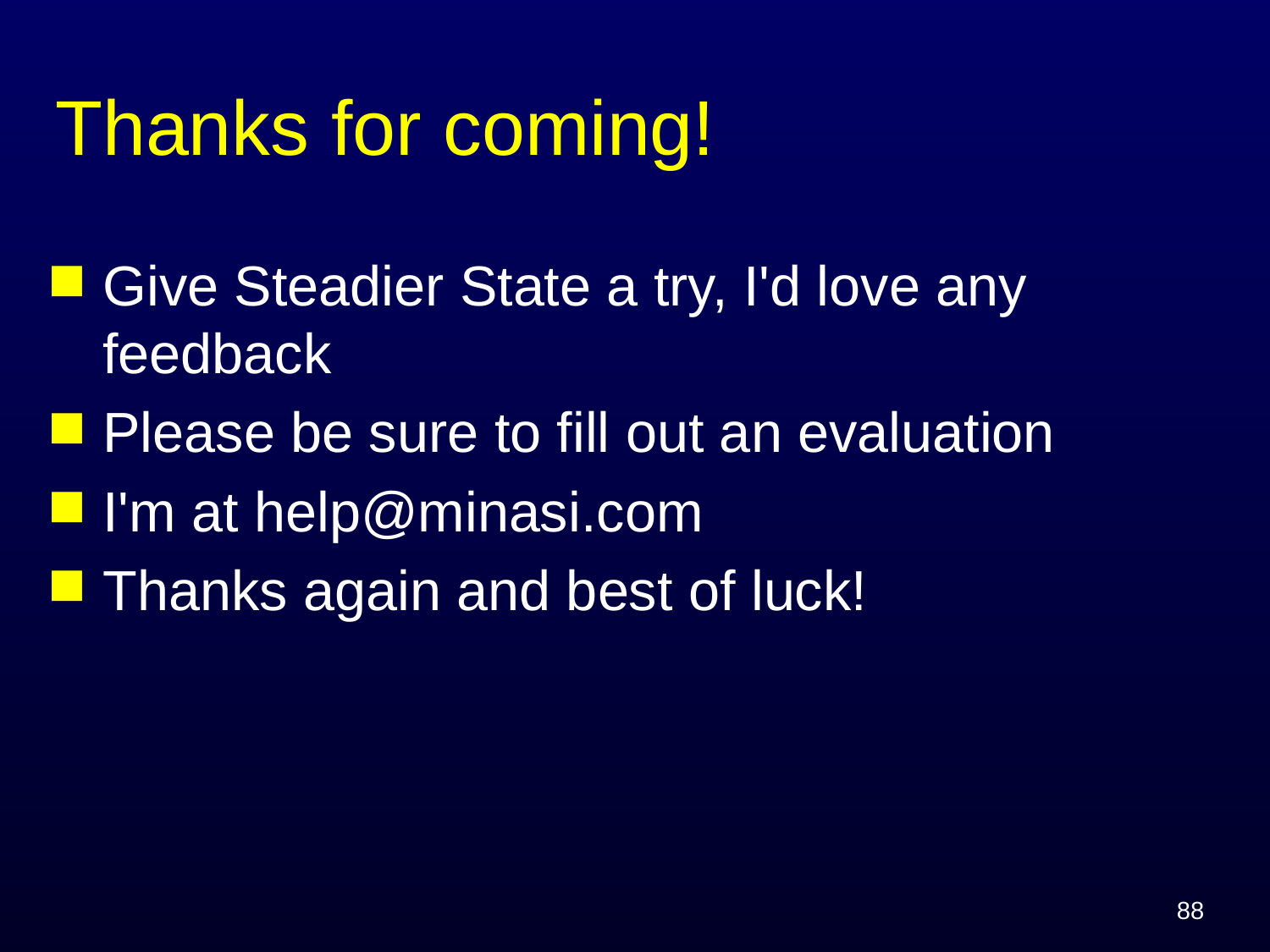

# Thanks for coming!
Give Steadier State a try, I'd love any feedback
Please be sure to fill out an evaluation
I'm at help@minasi.com
Thanks again and best of luck!
88